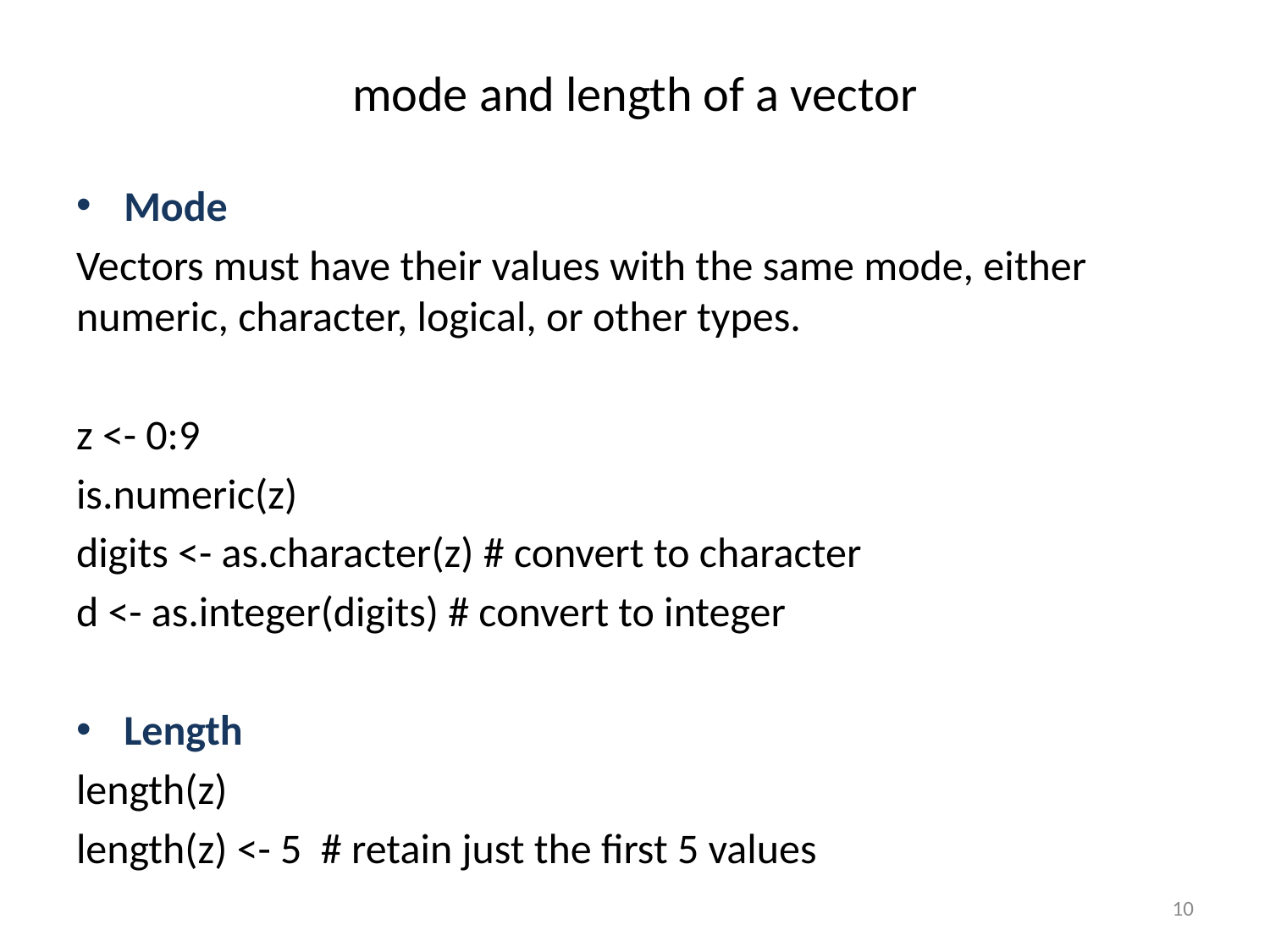

# mode and length of a vector
Mode
Vectors must have their values with the same mode, either numeric, character, logical, or other types.

z <- 0:9
is.numeric(z)
digits <- as.character(z) # convert to character
d <- as.integer(digits) # convert to integer

Length
length(z)
length(z) <- 5  # retain just the first 5 values
10